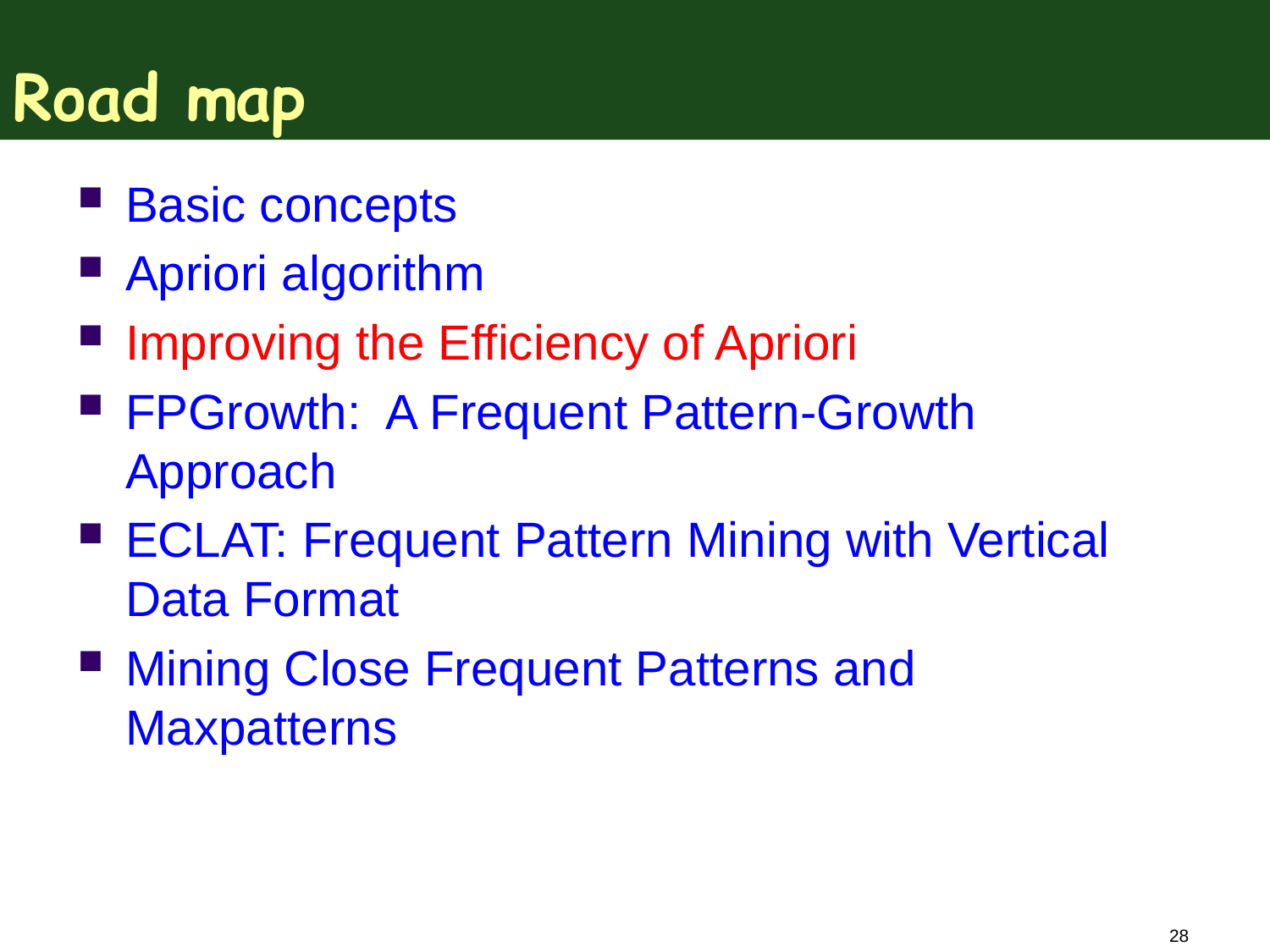

# Road map
Basic concepts
Apriori algorithm
Improving the Efficiency of Apriori
FPGrowth:  A Frequent Pattern-Growth Approach
ECLAT: Frequent Pattern Mining with Vertical Data Format
Mining Close Frequent Patterns and Maxpatterns

28